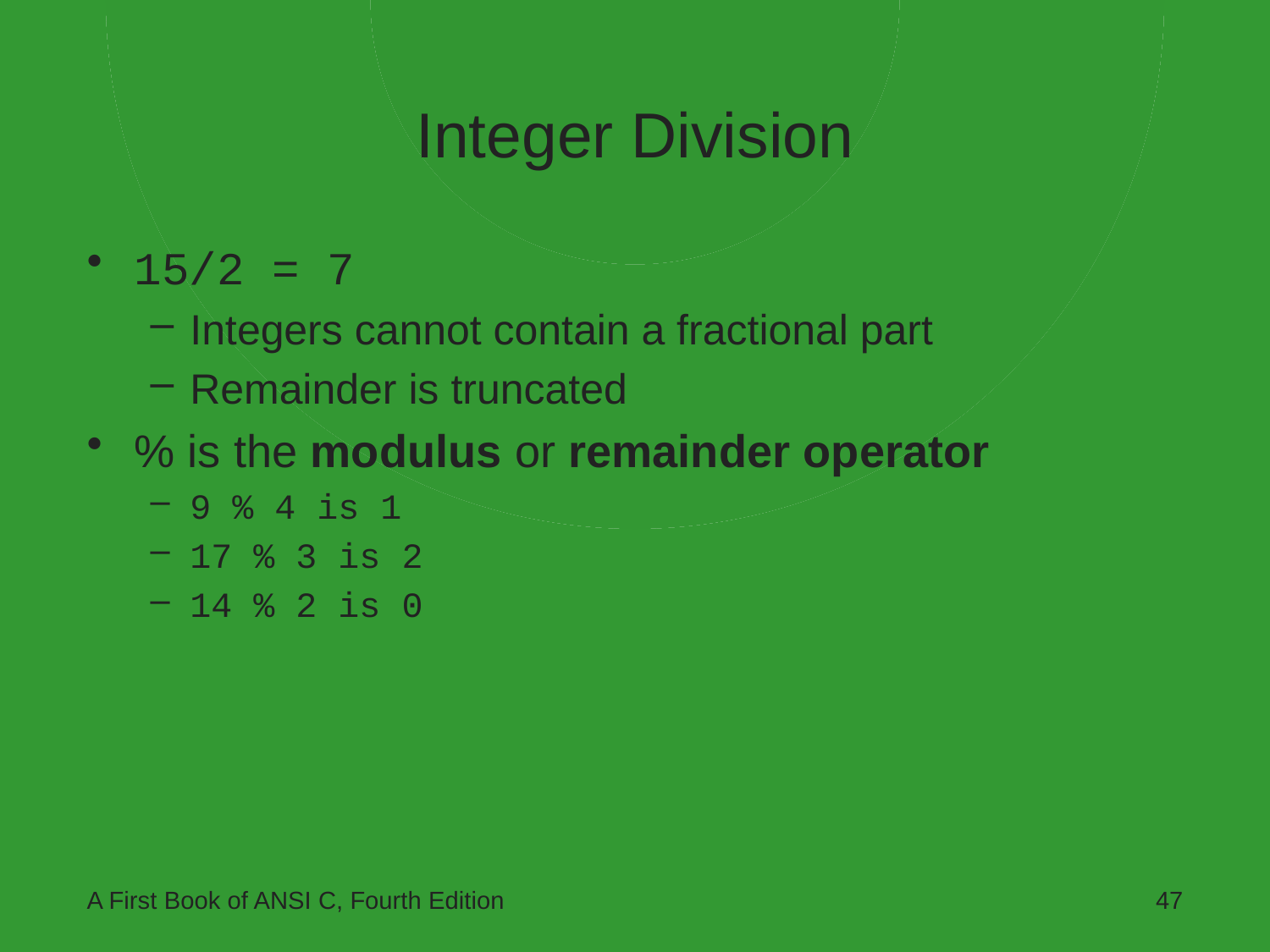

# Integer Division
15/2 = 7
Integers cannot contain a fractional part
Remainder is truncated
% is the modulus or remainder operator
9 % 4 is 1
17 % 3 is 2
14 % 2 is 0

A First Book of ANSI C, Fourth Edition
47